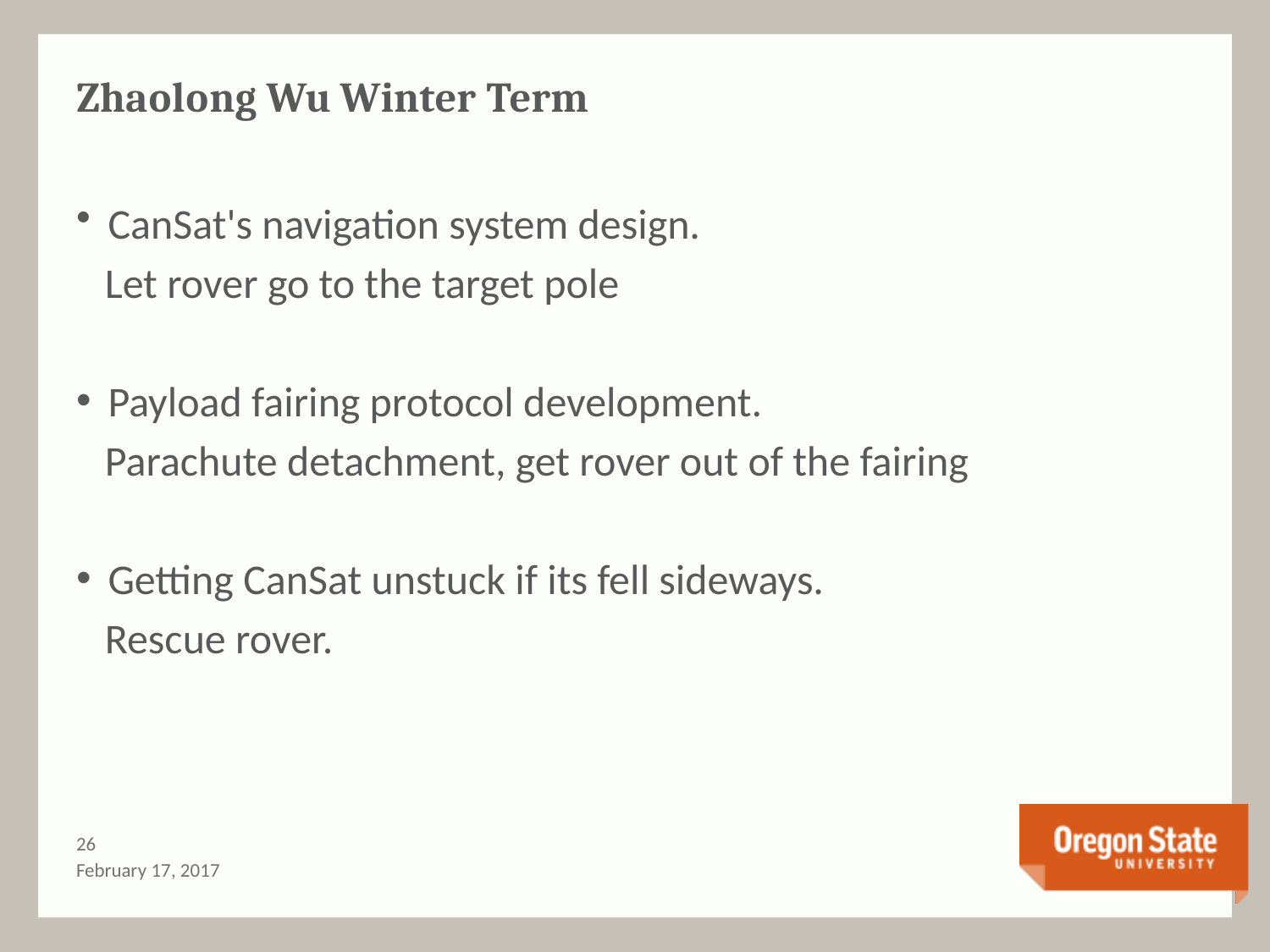

# Zhaolong Wu Winter Term
CanSat's navigation system design.
   Let rover go to the target pole

Payload fairing protocol development.
   Parachute detachment, get rover out of the fairing

Getting CanSat unstuck if its fell sideways.
   Rescue rover.

26
February 17, 2017